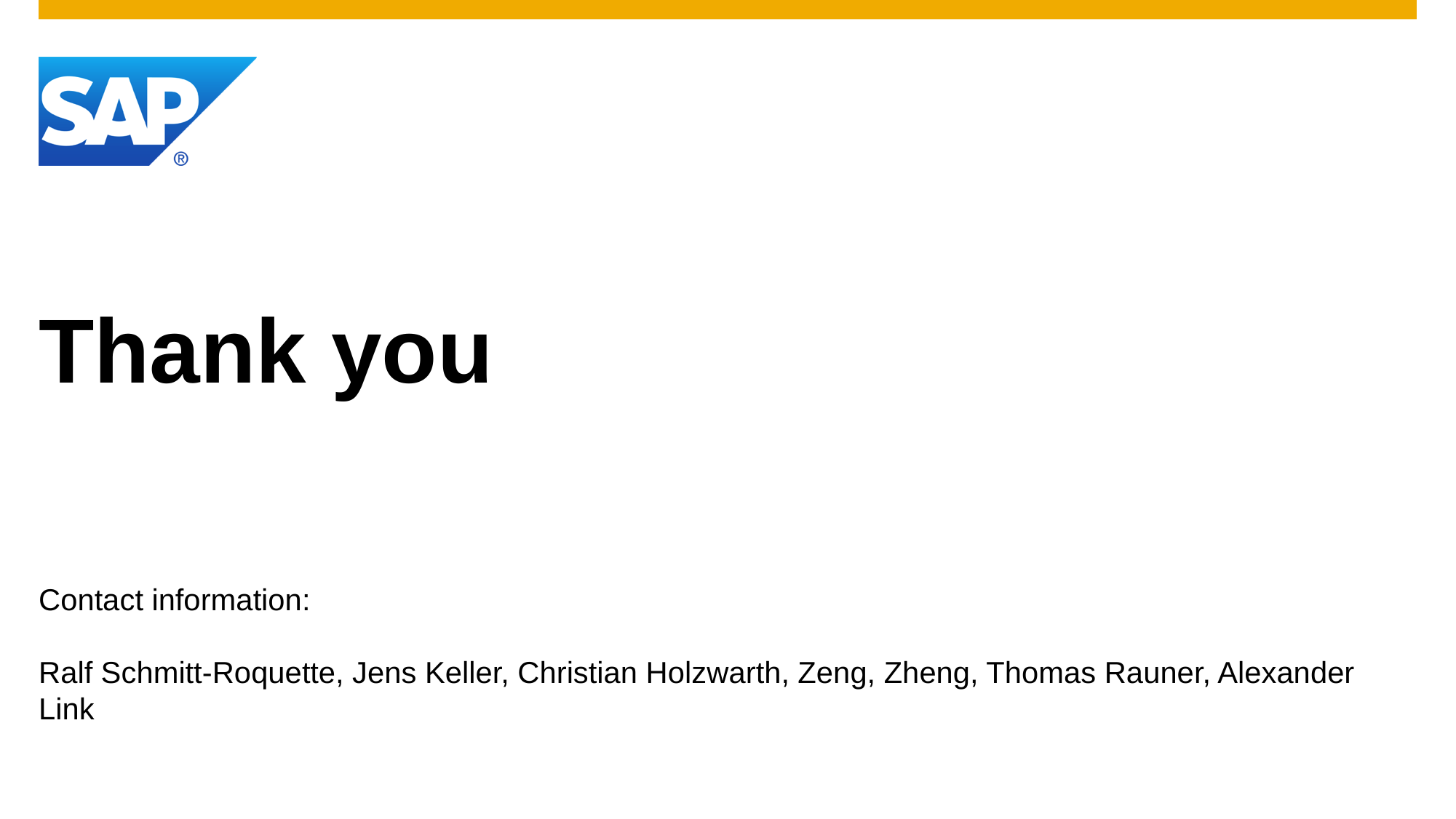

# Thank you
Contact information:

Ralf Schmitt-Roquette, Jens Keller, Christian Holzwarth, Zeng, Zheng, Thomas Rauner, Alexander Link